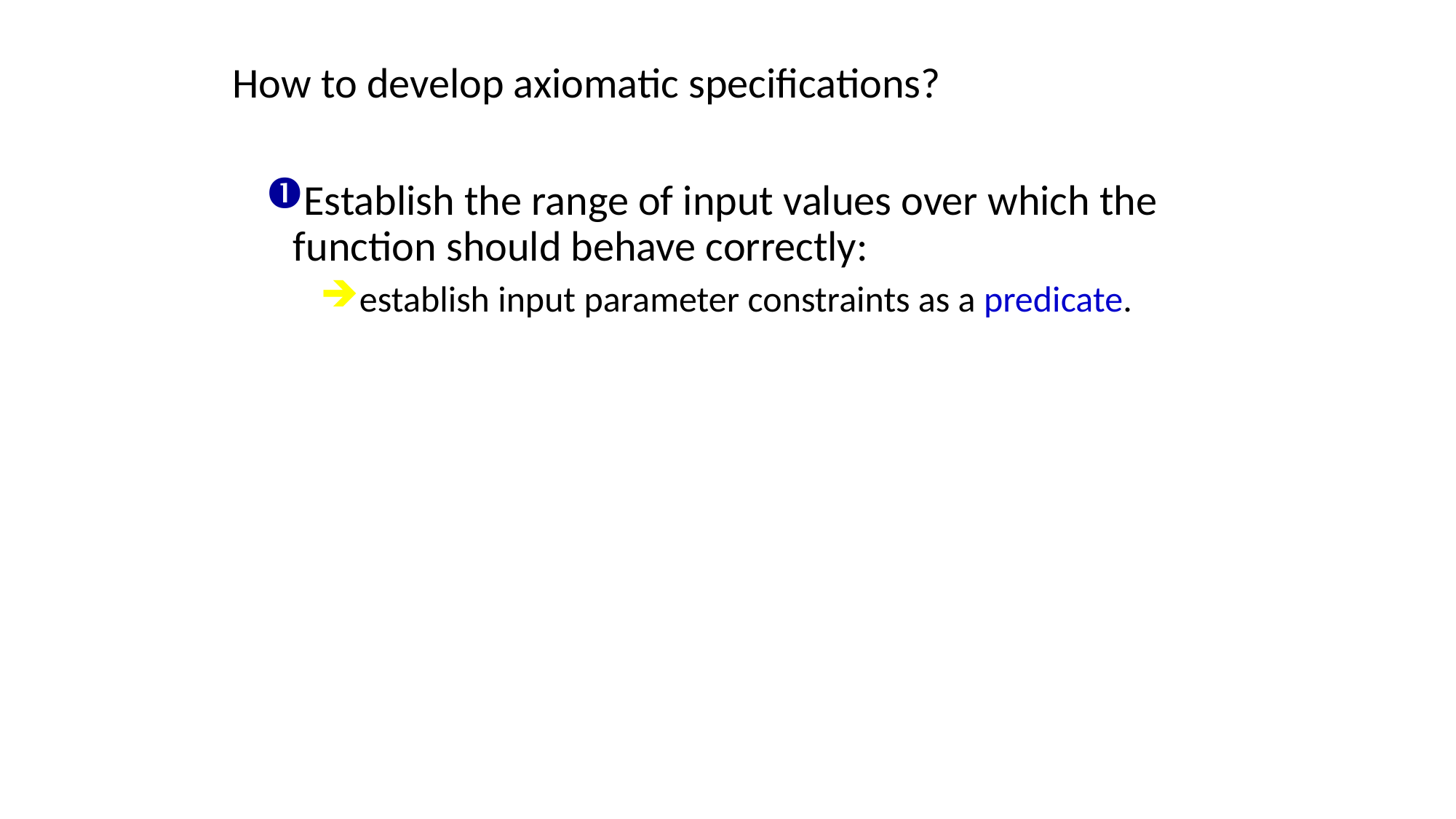

# How to develop axiomatic specifications?
Establish the range of input values over which the function should behave correctly:
establish input parameter constraints as a predicate.